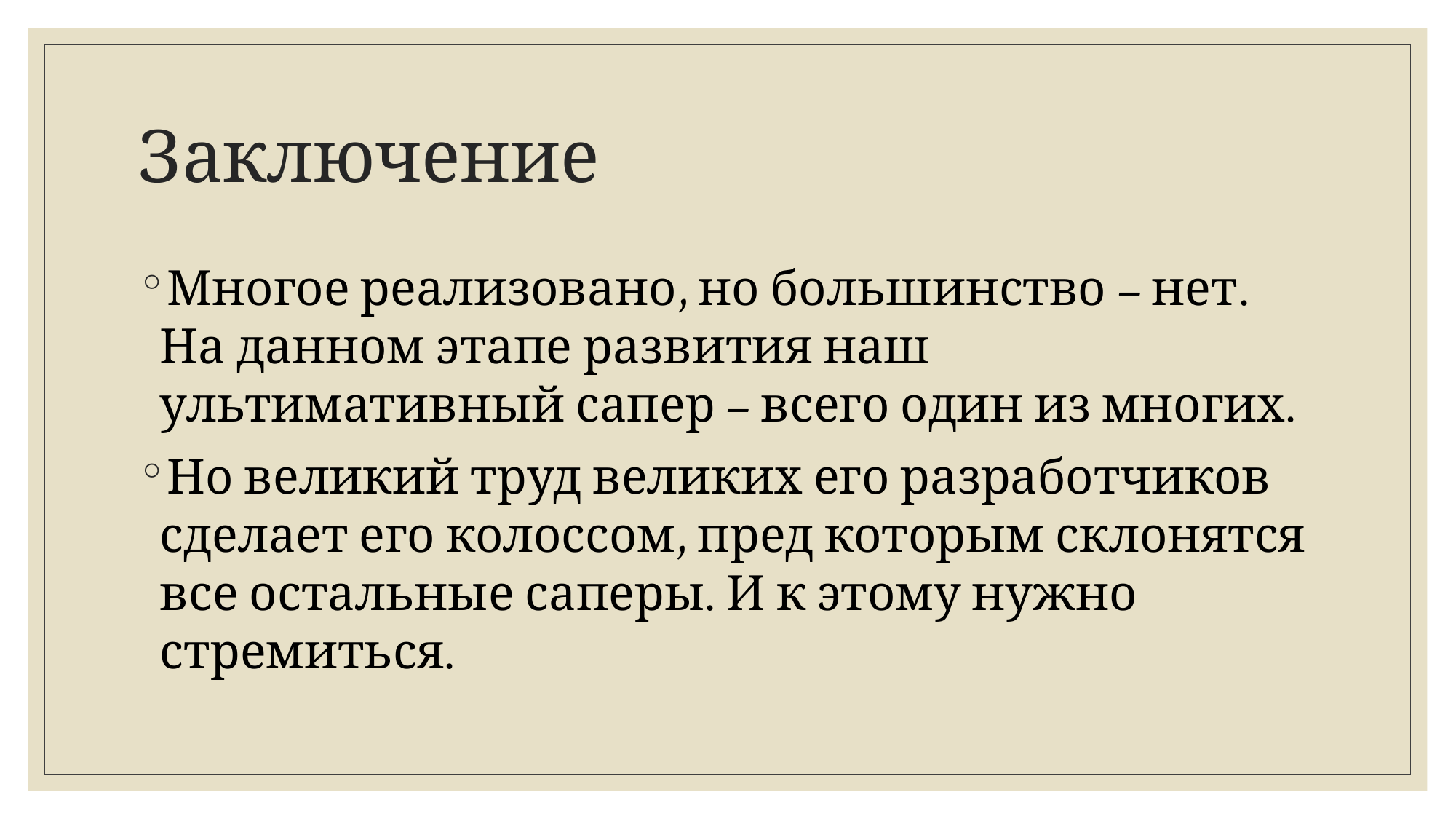

# Заключение
Многое реализовано, но большинство – нет. На данном этапе развития наш ультимативный сапер – всего один из многих.
Но великий труд великих его разработчиков сделает его колоссом, пред которым склонятся все остальные саперы. И к этому нужно стремиться.